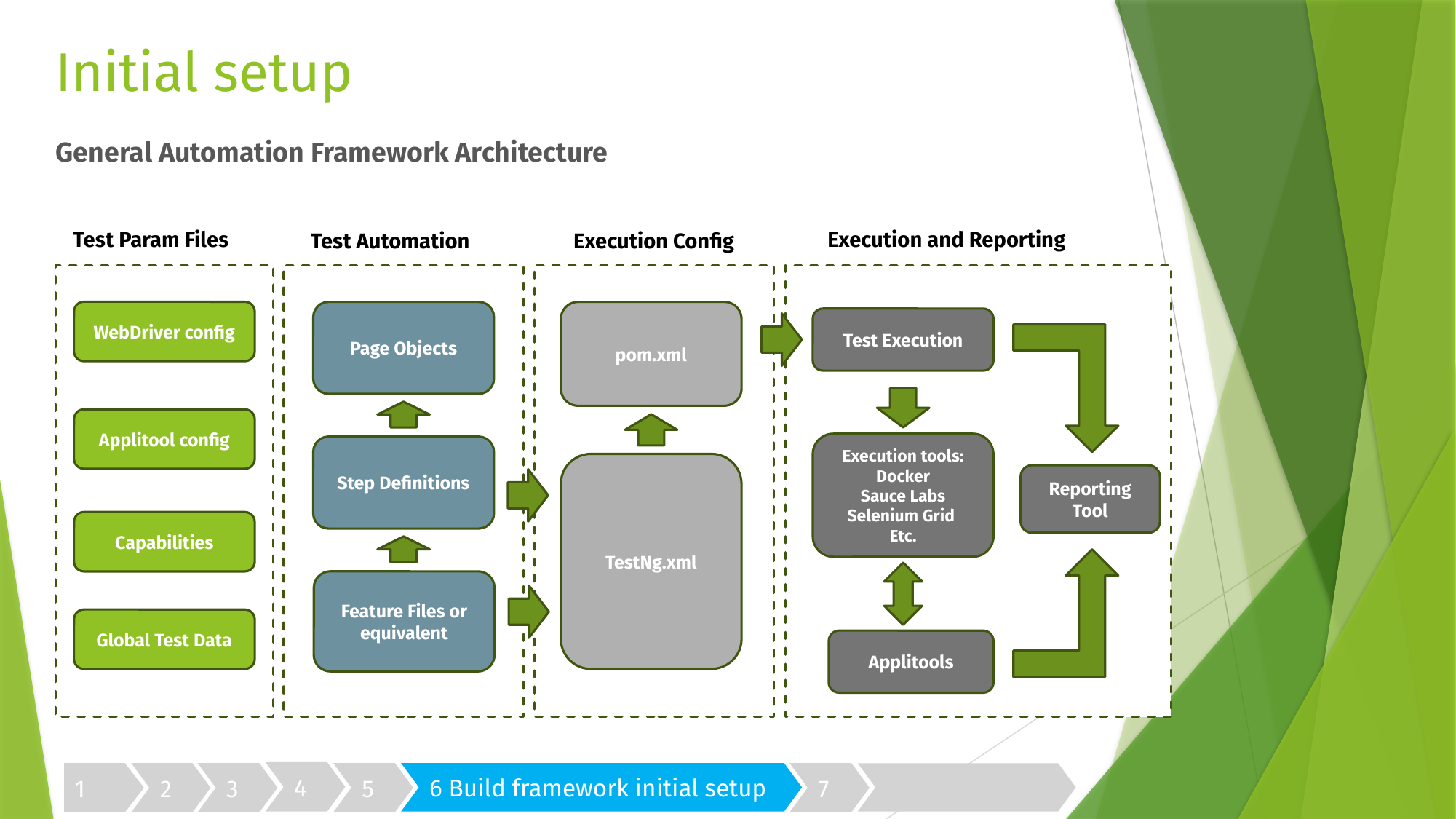

# Initial setup
General Automation Framework Architecture
Test Param Files
Execution and Reporting
Test Automation
Execution Config

WebDriver config
Page Objects
pom.xml
Test Execution

Applitool config

Execution tools:
Docker
Sauce Labs
Selenium Grid
Etc.
Step Definitions
TestNg.xml
Reporting Tool

Capabilities

Feature Files or equivalent

Global Test Data
Applitools
4
3
5
6 Build framework initial setup
7

1
2